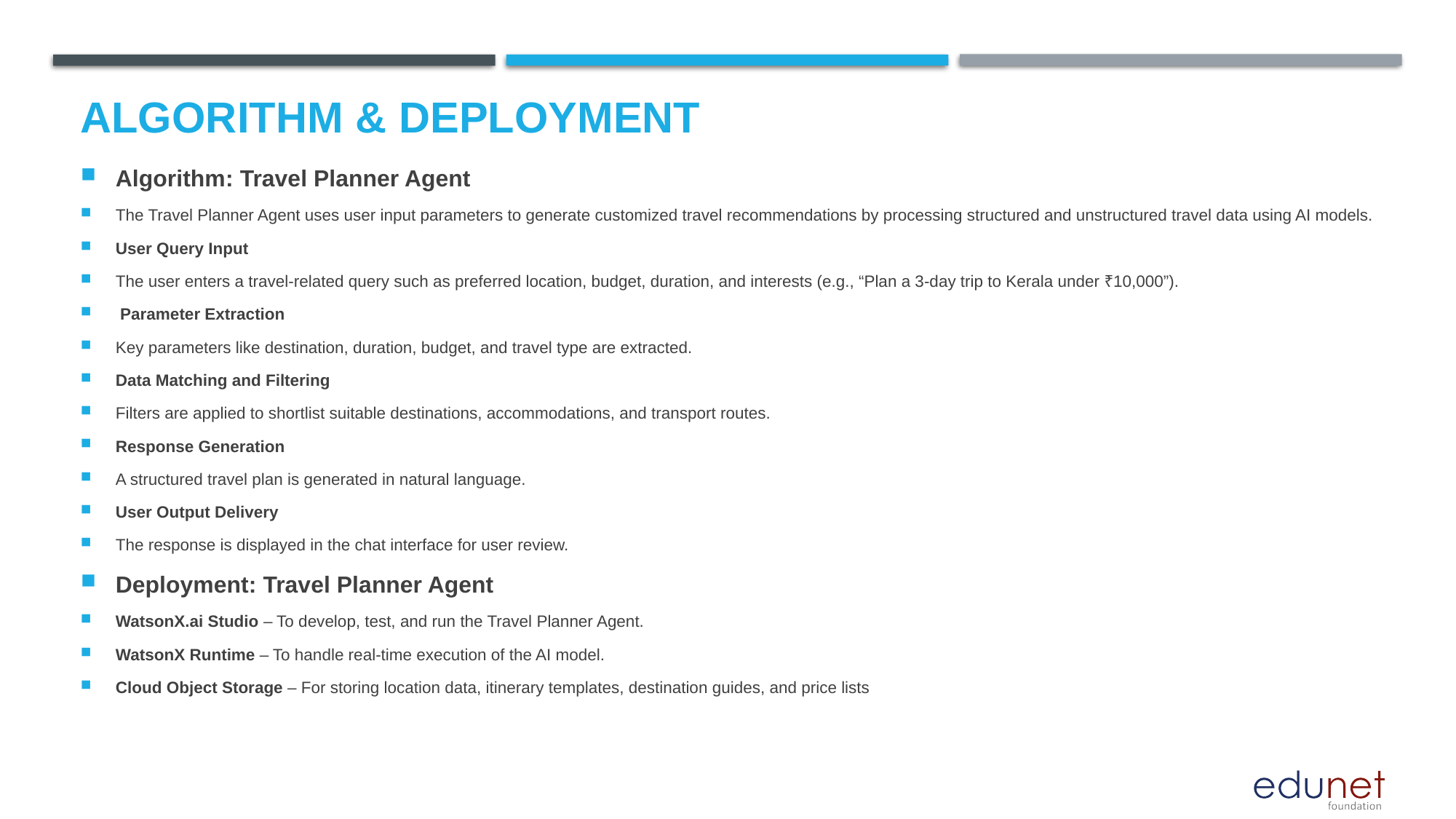

# Algorithm & Deployment
Algorithm: Travel Planner Agent
The Travel Planner Agent uses user input parameters to generate customized travel recommendations by processing structured and unstructured travel data using AI models.
User Query Input
The user enters a travel-related query such as preferred location, budget, duration, and interests (e.g., “Plan a 3-day trip to Kerala under ₹10,000”).
 Parameter Extraction
Key parameters like destination, duration, budget, and travel type are extracted.
Data Matching and Filtering
Filters are applied to shortlist suitable destinations, accommodations, and transport routes.
Response Generation
A structured travel plan is generated in natural language.
User Output Delivery
The response is displayed in the chat interface for user review.
Deployment: Travel Planner Agent
WatsonX.ai Studio – To develop, test, and run the Travel Planner Agent.
WatsonX Runtime – To handle real-time execution of the AI model.
Cloud Object Storage – For storing location data, itinerary templates, destination guides, and price lists